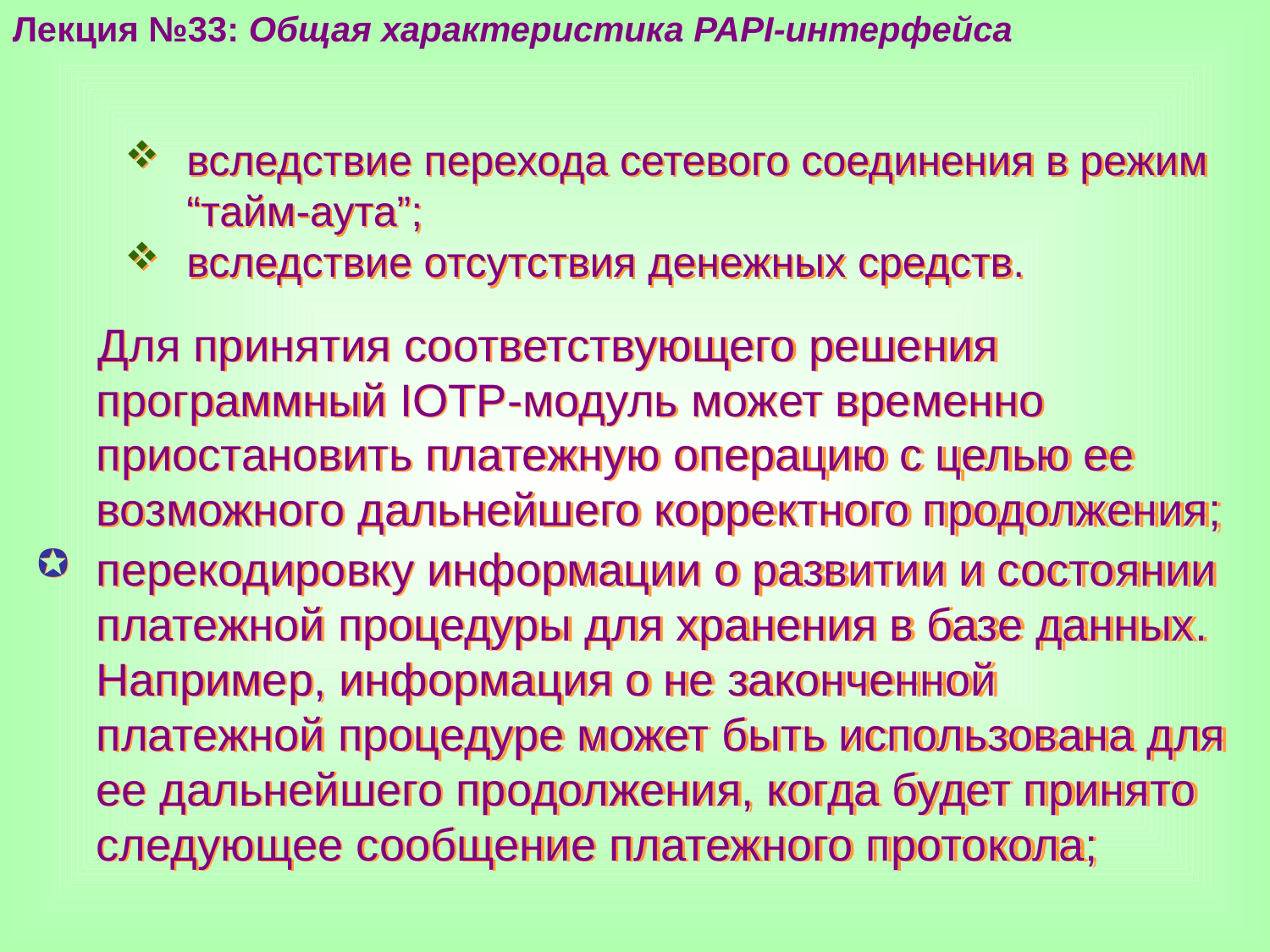

Лекция №33: Общая характеристика PAPI-интерфейса
вследствие перехода сетевого соединения в режим “тайм-аута”;
вследствие отсутствия денежных средств.
     Для принятия соответствующего решения программный IOTP-модуль может временно приостановить платежную операцию с целью ее возможного дальнейшего корректного продолжения;
перекодировку информации о развитии и состоянии платежной процедуры для хранения в базе данных. Например, информация о не законченной платежной процедуре может быть использована для ее дальнейшего продолжения, когда будет принято следующее сообщение платежного протокола;